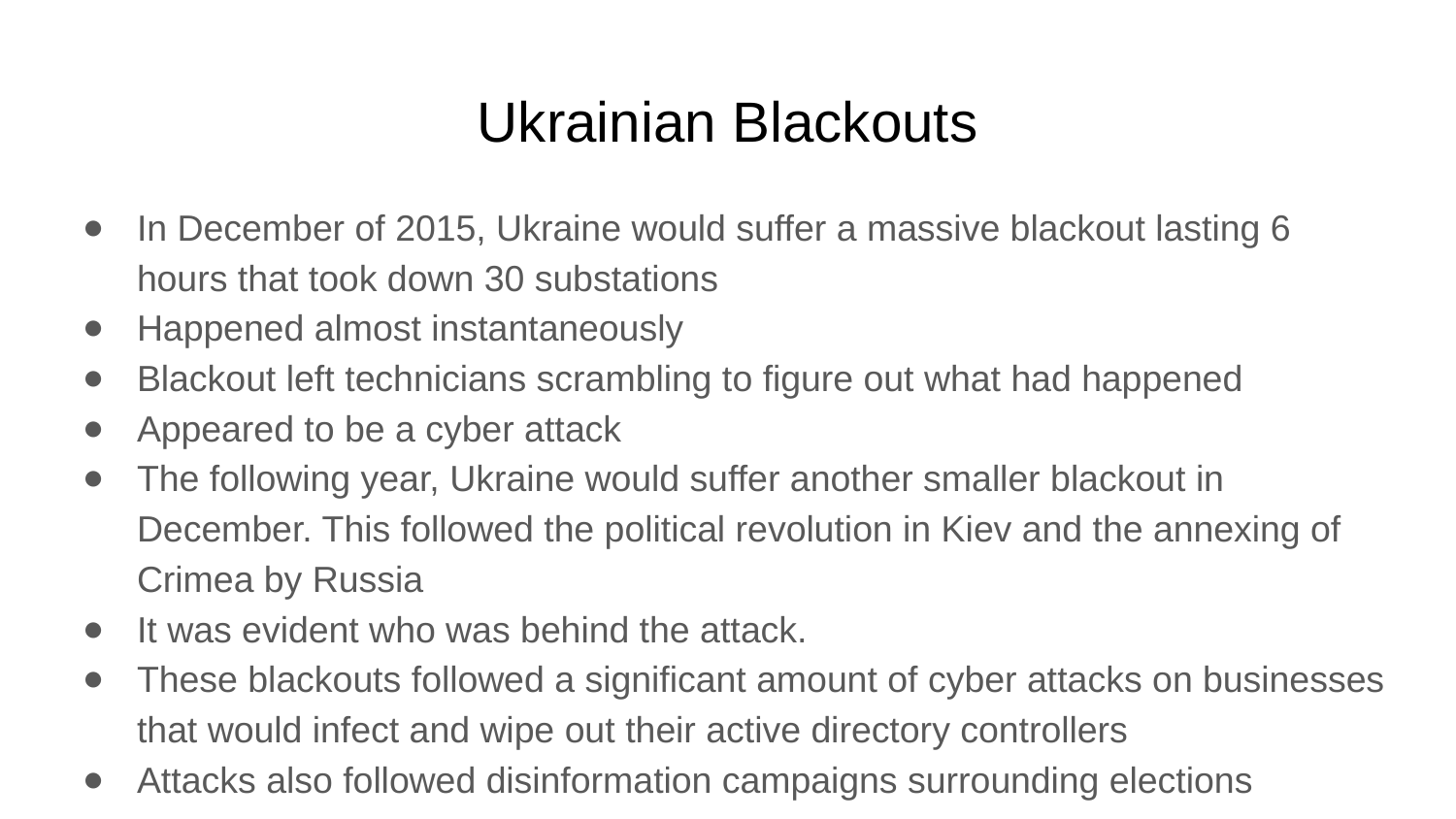

# Ukrainian Blackouts
In December of 2015, Ukraine would suffer a massive blackout lasting 6 hours that took down 30 substations
Happened almost instantaneously
Blackout left technicians scrambling to figure out what had happened
Appeared to be a cyber attack
The following year, Ukraine would suffer another smaller blackout in December. This followed the political revolution in Kiev and the annexing of Crimea by Russia
It was evident who was behind the attack.
These blackouts followed a significant amount of cyber attacks on businesses that would infect and wipe out their active directory controllers
Attacks also followed disinformation campaigns surrounding elections